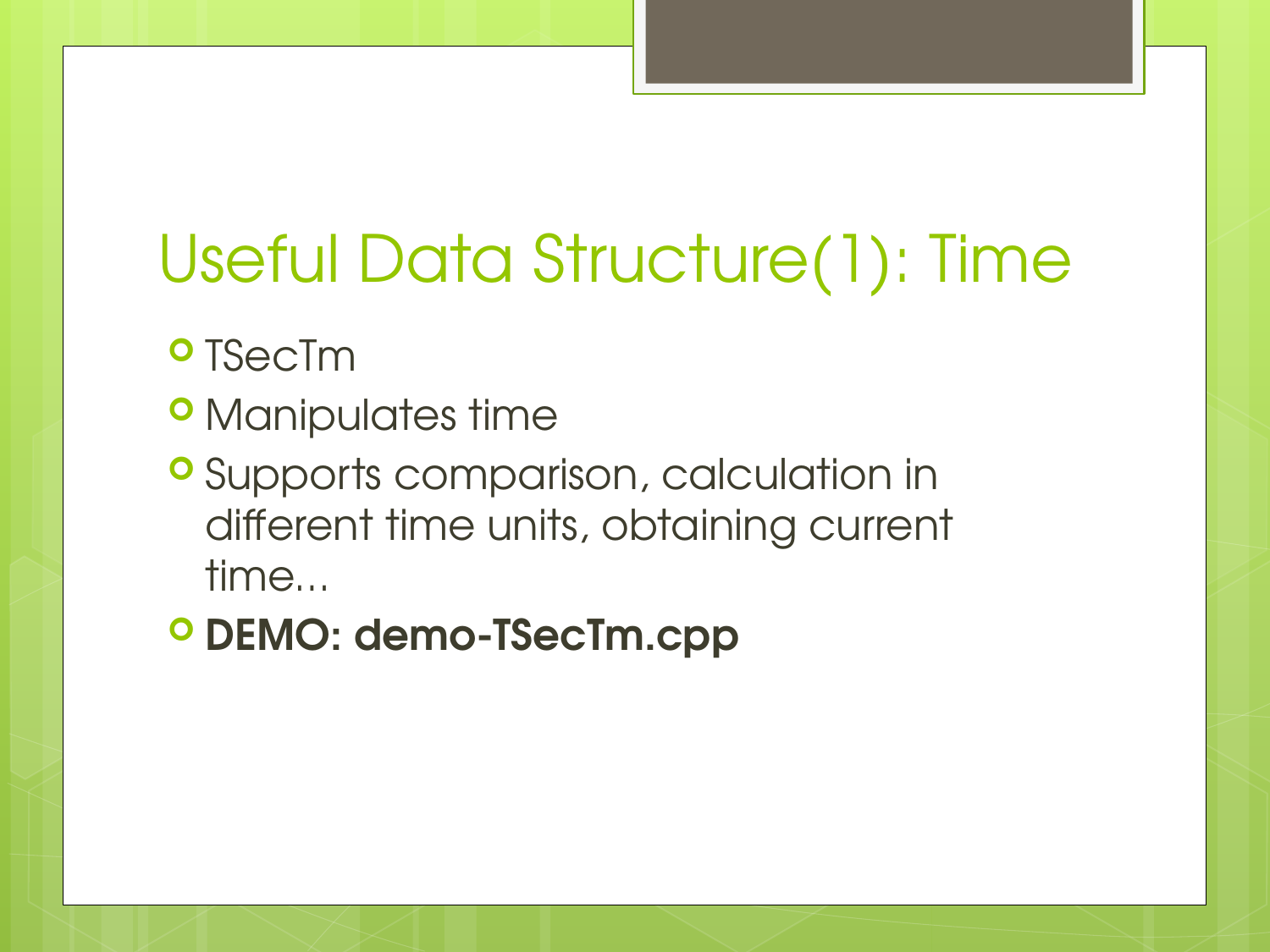

# Useful Data Structure(1): Time
TSecTm
Manipulates time
Supports comparison, calculation in different time units, obtaining current time…
DEMO: demo-TSecTm.cpp